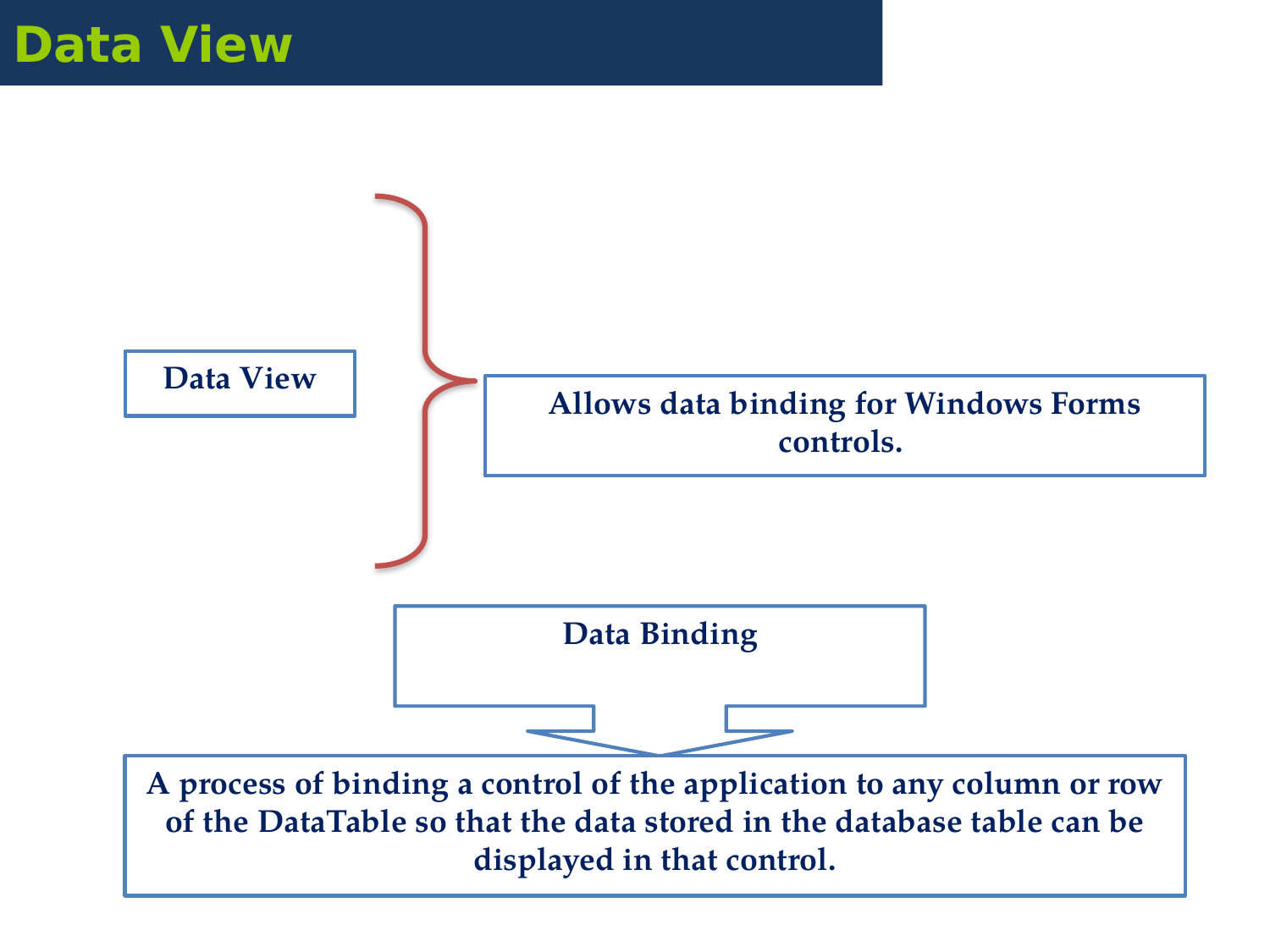

# Data View

Data View
Allows data binding for Windows Forms controls.
Data Binding
A process of binding a control of the application to any column or row of the DataTable so that the data stored in the database table can be displayed in that control.